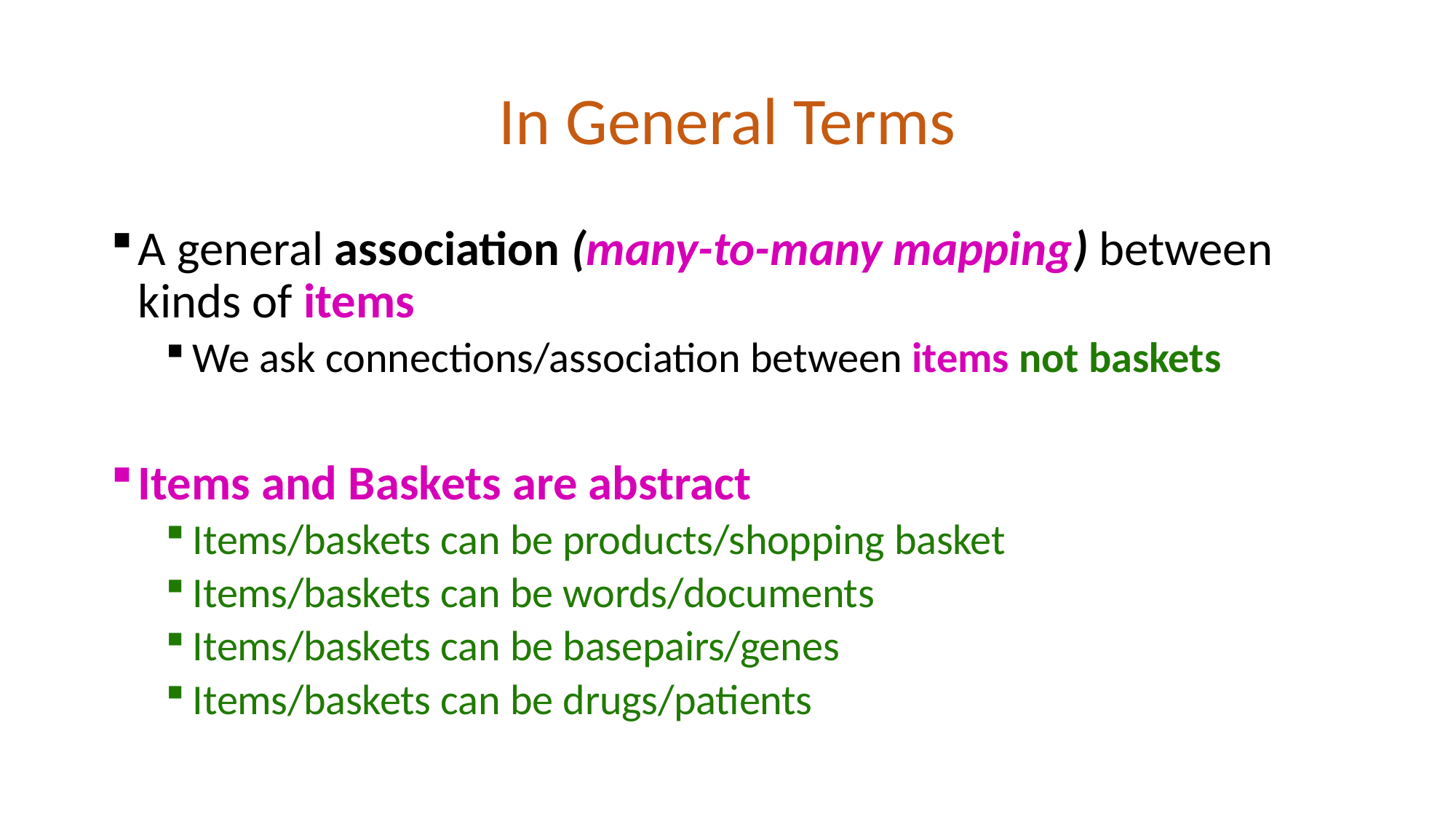

# In General Terms
A general association (many-to-many mapping) between kinds of items
We ask connections/association between items not baskets

Items and Baskets are abstract
Items/baskets can be products/shopping basket
Items/baskets can be words/documents
Items/baskets can be basepairs/genes
Items/baskets can be drugs/patients